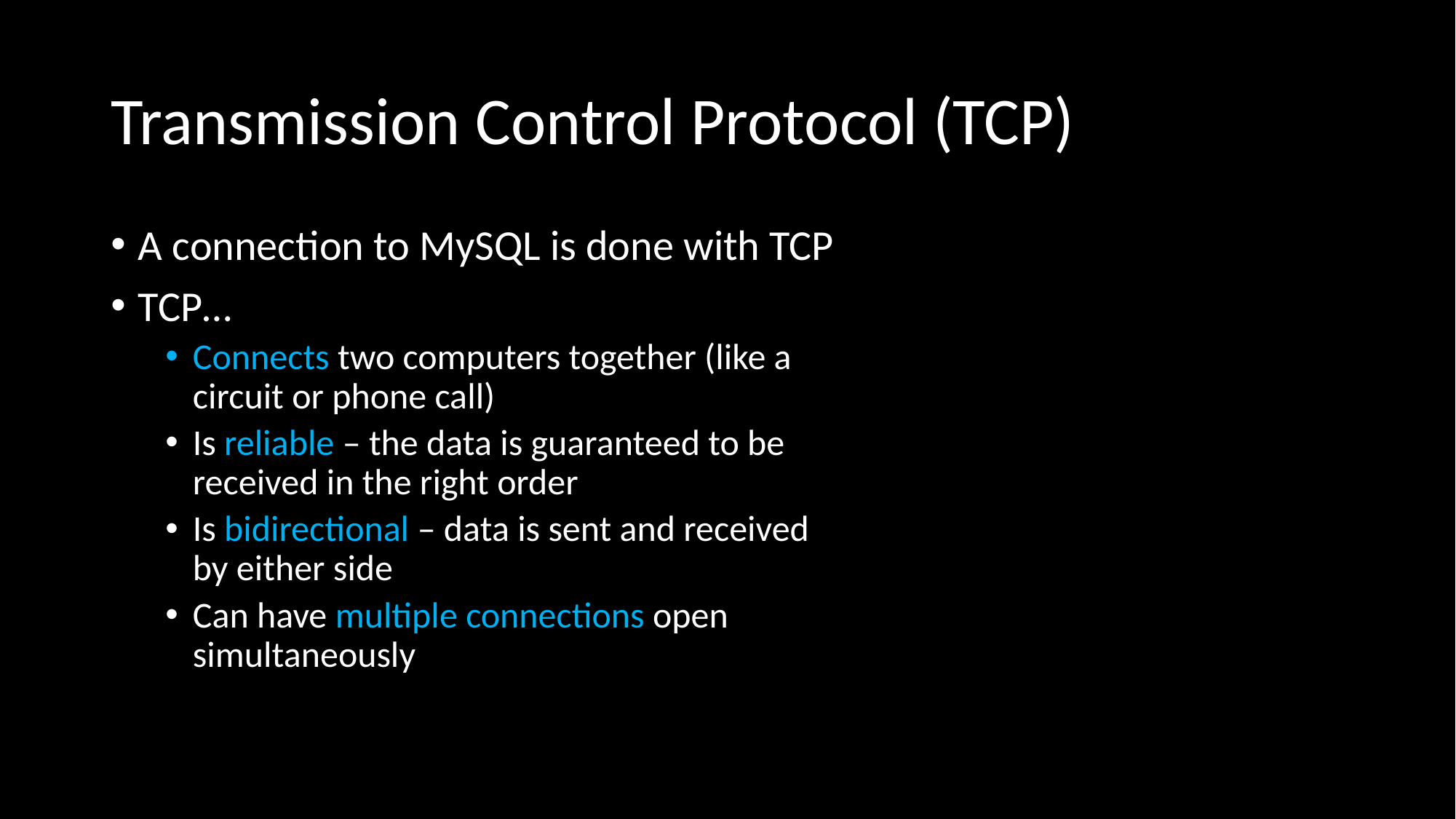

# Transmission Control Protocol (TCP)
A connection to MySQL is done with TCP
TCP…
Connects two computers together (like a circuit or phone call)
Is reliable – the data is guaranteed to be received in the right order
Is bidirectional – data is sent and received by either side
Can have multiple connections open simultaneously